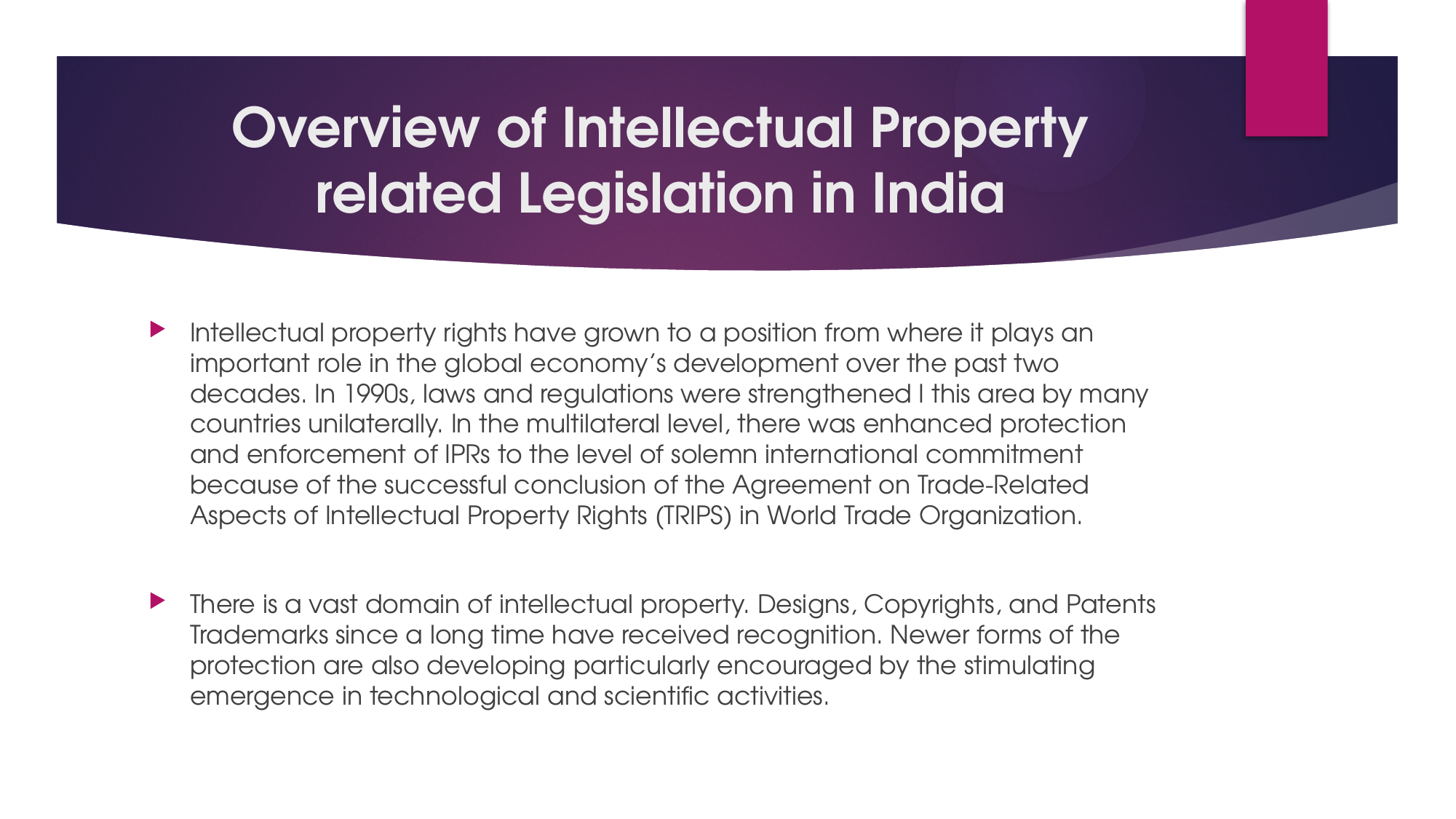

# Overview of Intellectual Property related Legislation in India
Intellectual property rights have grown to a position from where it plays an important role in the global economy’s development over the past two decades. In 1990s, laws and regulations were strengthened I this area by many countries unilaterally. In the multilateral level, there was enhanced protection and enforcement of IPRs to the level of solemn international commitment because of the successful conclusion of the Agreement on Trade-Related Aspects of Intellectual Property Rights (TRIPS) in World Trade Organization.

There is a vast domain of intellectual property. Designs, Copyrights, and Patents Trademarks since a long time have received recognition. Newer forms of the protection are also developing particularly encouraged by the stimulating emergence in technological and scientific activities.